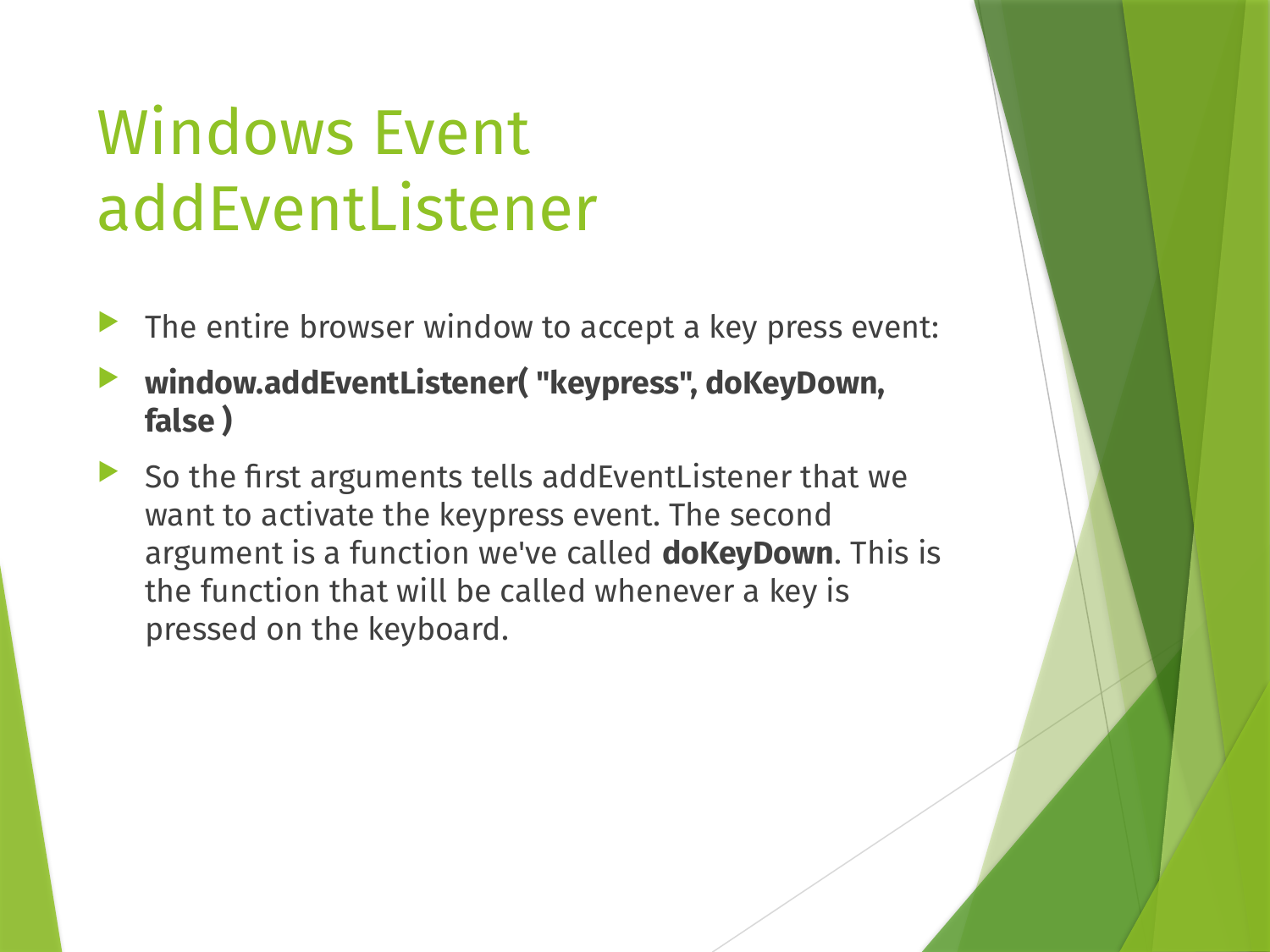

# Windows Event addEventListener
The entire browser window to accept a key press event:
window.addEventListener( "keypress", doKeyDown, false )
So the first arguments tells addEventListener that we want to activate the keypress event. The second argument is a function we've called doKeyDown. This is the function that will be called whenever a key is pressed on the keyboard.